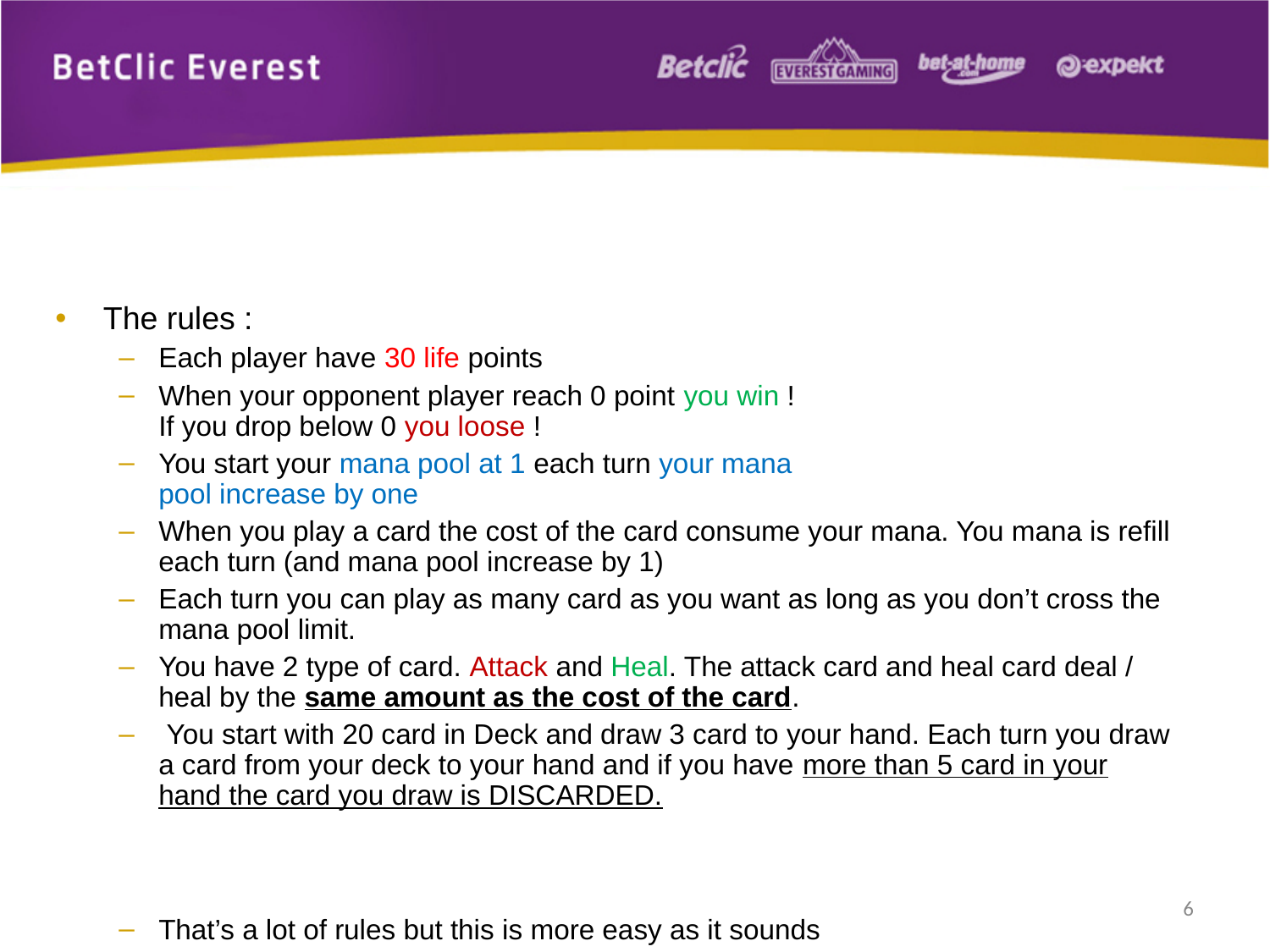

The rules :
Each player have 30 life points
When your opponent player reach 0 point you win !
If you drop below 0 you loose !
You start your mana pool at 1 each turn your mana
pool increase by one
When you play a card the cost of the card consume your mana. You mana is refill each turn (and mana pool increase by 1)
Each turn you can play as many card as you want as long as you don’t cross the mana pool limit.
You have 2 type of card. Attack and Heal. The attack card and heal card deal / heal by the same amount as the cost of the card.
 You start with 20 card in Deck and draw 3 card to your hand. Each turn you draw a card from your deck to your hand and if you have more than 5 card in your hand the card you draw is DISCARDED.

That’s a lot of rules but this is more easy as it sounds
6